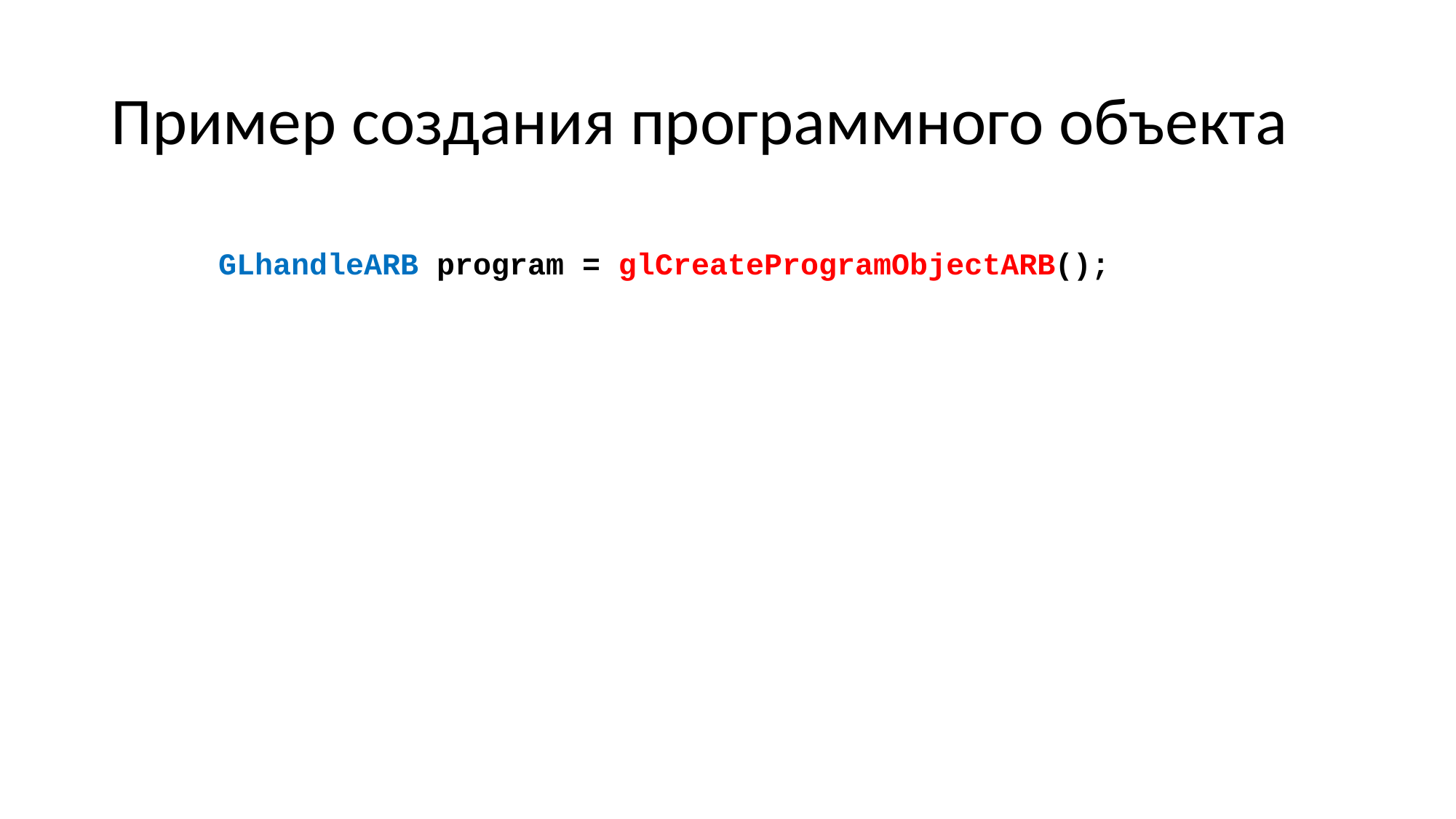

# Пример создания программного объекта
GLhandleARB program = glCreateProgramObjectARB();